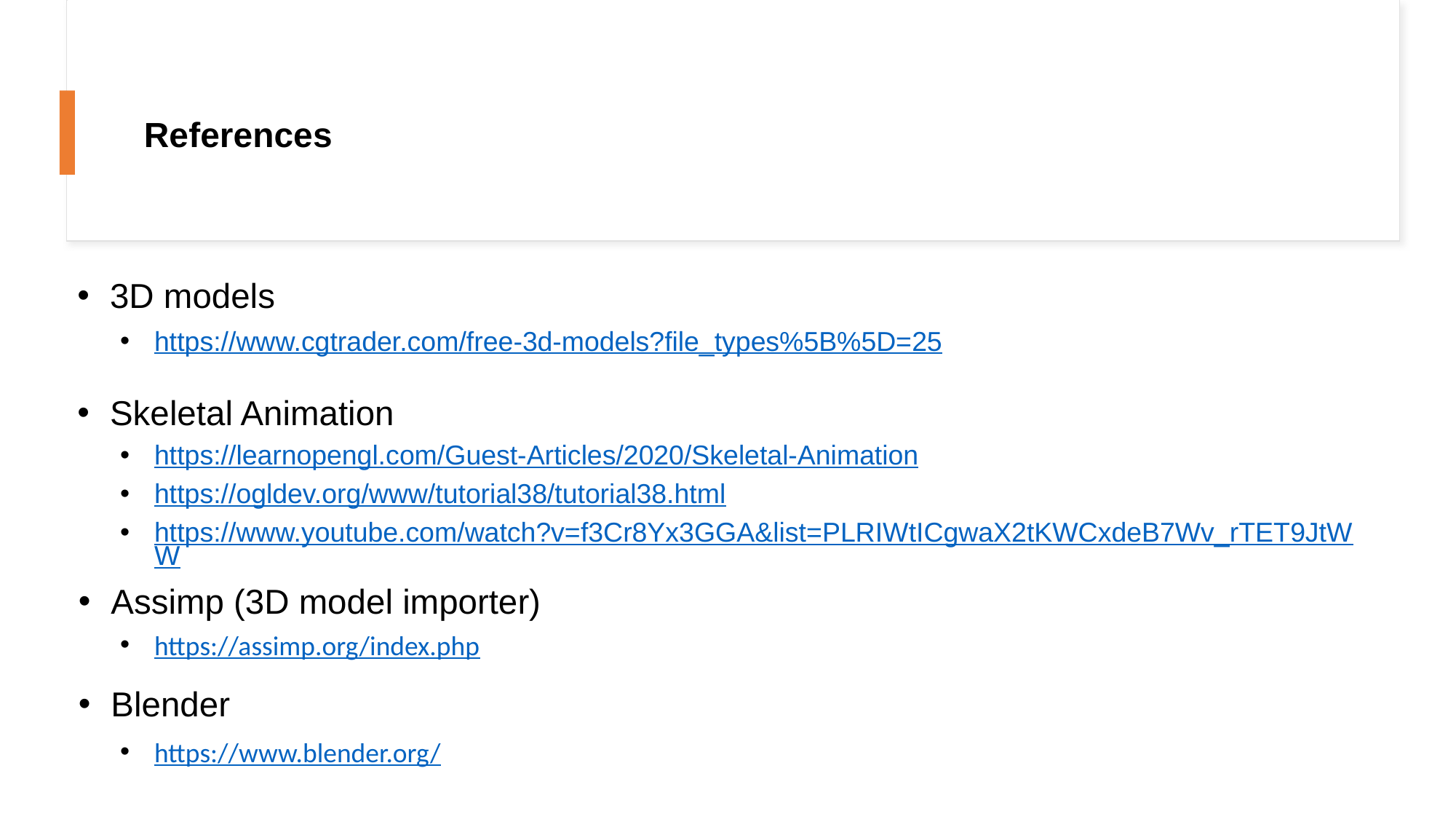

References

3D models
https://www.cgtrader.com/free-3d-models?file_types%5B%5D=25

Skeletal Animation
https://learnopengl.com/Guest-Articles/2020/Skeletal-Animation
https://ogldev.org/www/tutorial38/tutorial38.html
https://www.youtube.com/watch?v=f3Cr8Yx3GGA&list=PLRIWtICgwaX2tKWCxdeB7Wv_rTET9JtWW
Assimp (3D model importer)
https://assimp.org/index.php

Blender
https://www.blender.org/